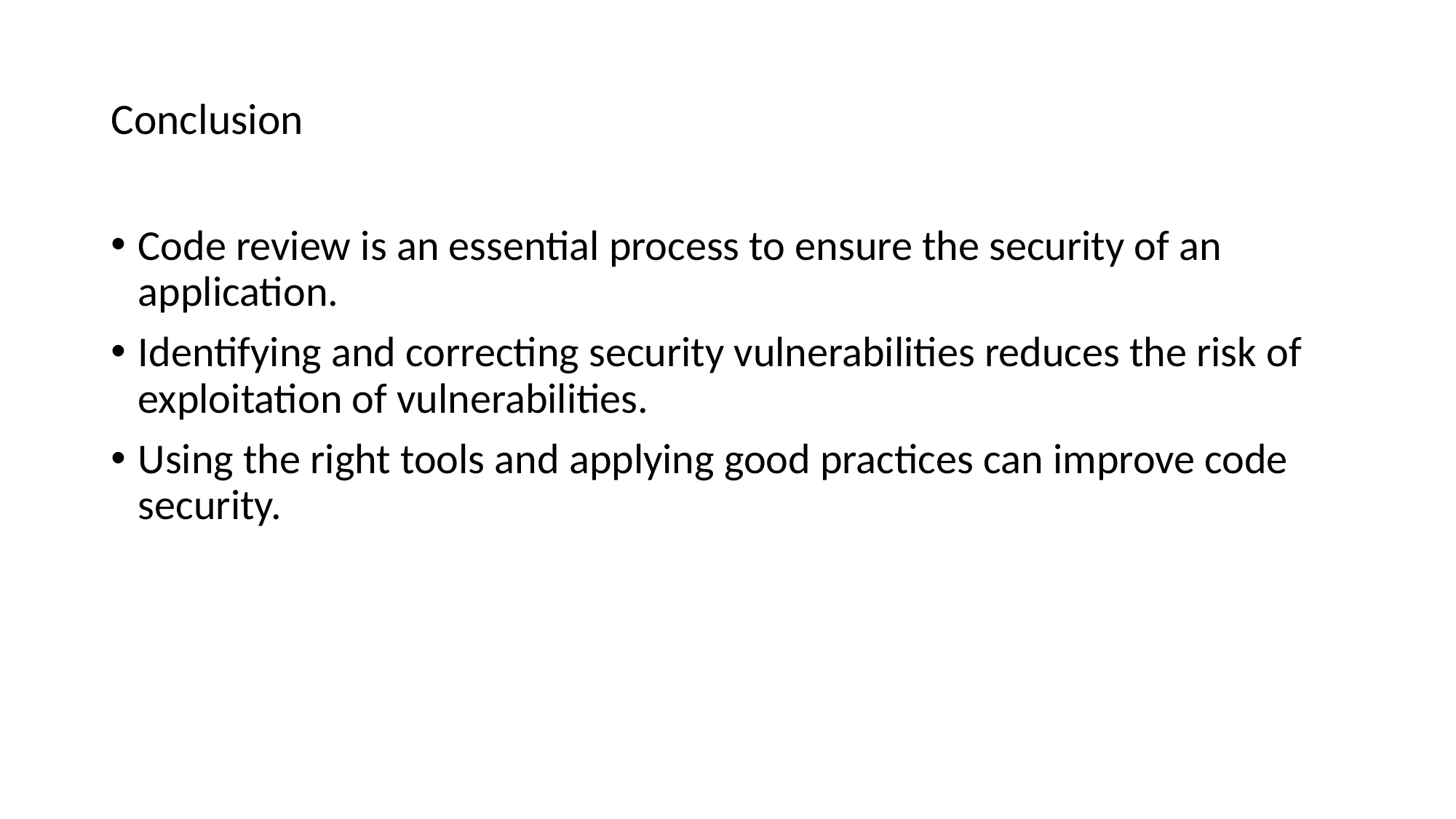

# Conclusion
Code review is an essential process to ensure the security of an application.
Identifying and correcting security vulnerabilities reduces the risk of exploitation of vulnerabilities.
Using the right tools and applying good practices can improve code security.